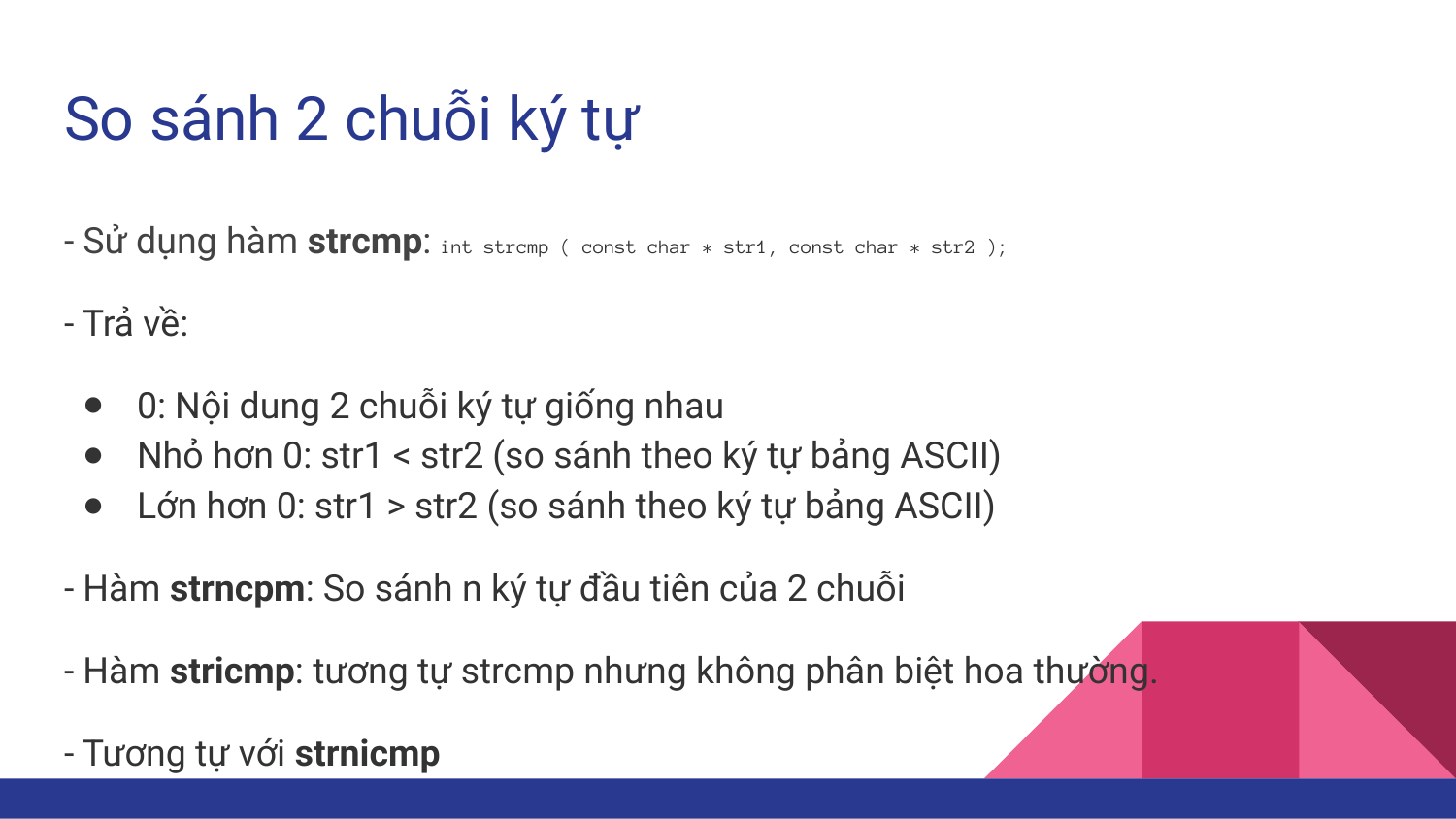

# So sánh 2 chuỗi ký tự
- Sử dụng hàm strcmp: int strcmp ( const char * str1, const char * str2 );
- Trả về:
0: Nội dung 2 chuỗi ký tự giống nhau
Nhỏ hơn 0: str1 < str2 (so sánh theo ký tự bảng ASCII)
Lớn hơn 0: str1 > str2 (so sánh theo ký tự bảng ASCII)
- Hàm strncpm: So sánh n ký tự đầu tiên của 2 chuỗi
- Hàm stricmp: tương tự strcmp nhưng không phân biệt hoa thường.
- Tương tự với strnicmp